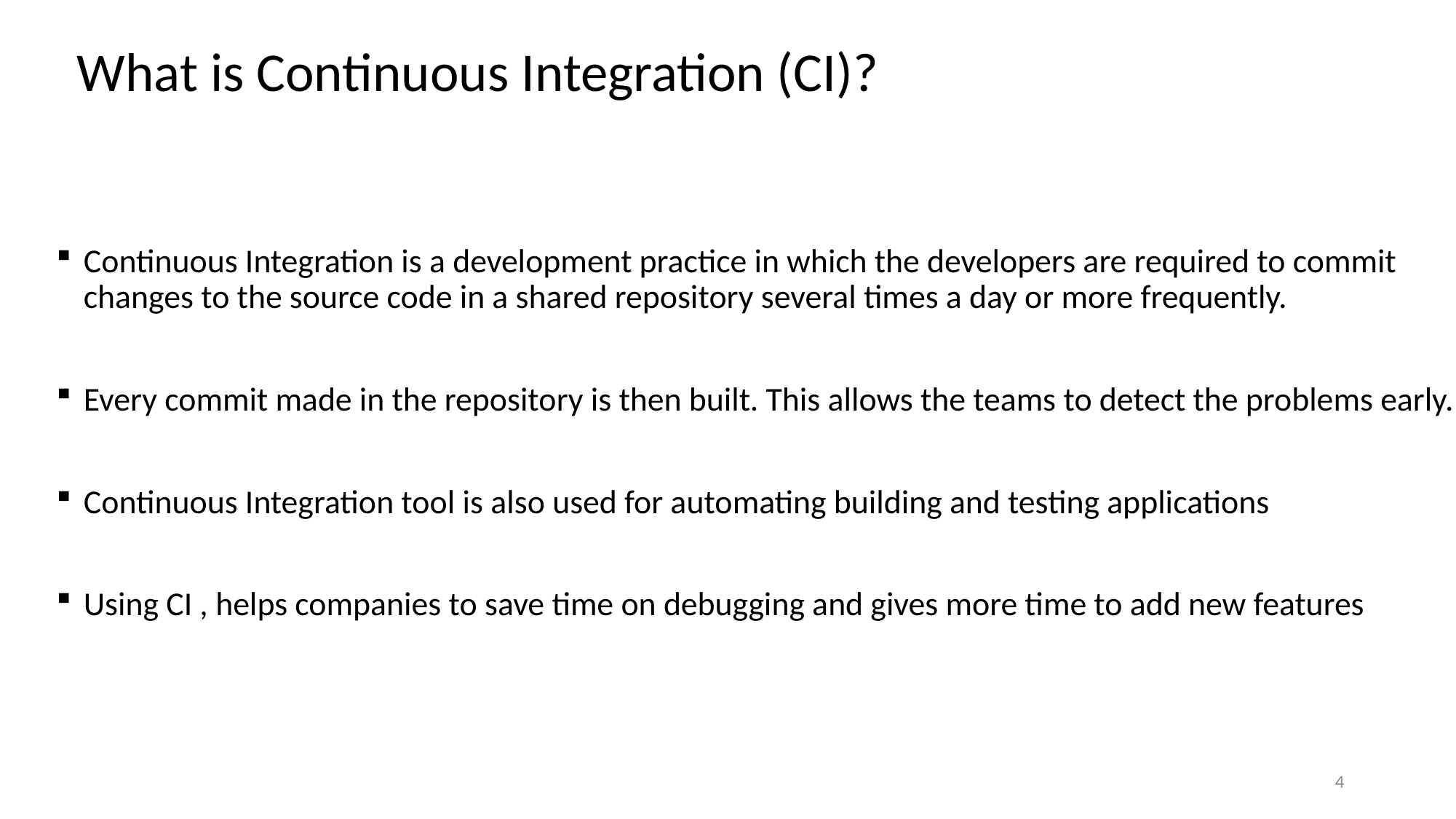

# What is Continuous Integration (CI)?
Continuous Integration is a development practice in which the developers are required to commit changes to the source code in a shared repository several times a day or more frequently.

Every commit made in the repository is then built. This allows the teams to detect the problems early.

Continuous Integration tool is also used for automating building and testing applications

Using CI , helps companies to save time on debugging and gives more time to add new features

4